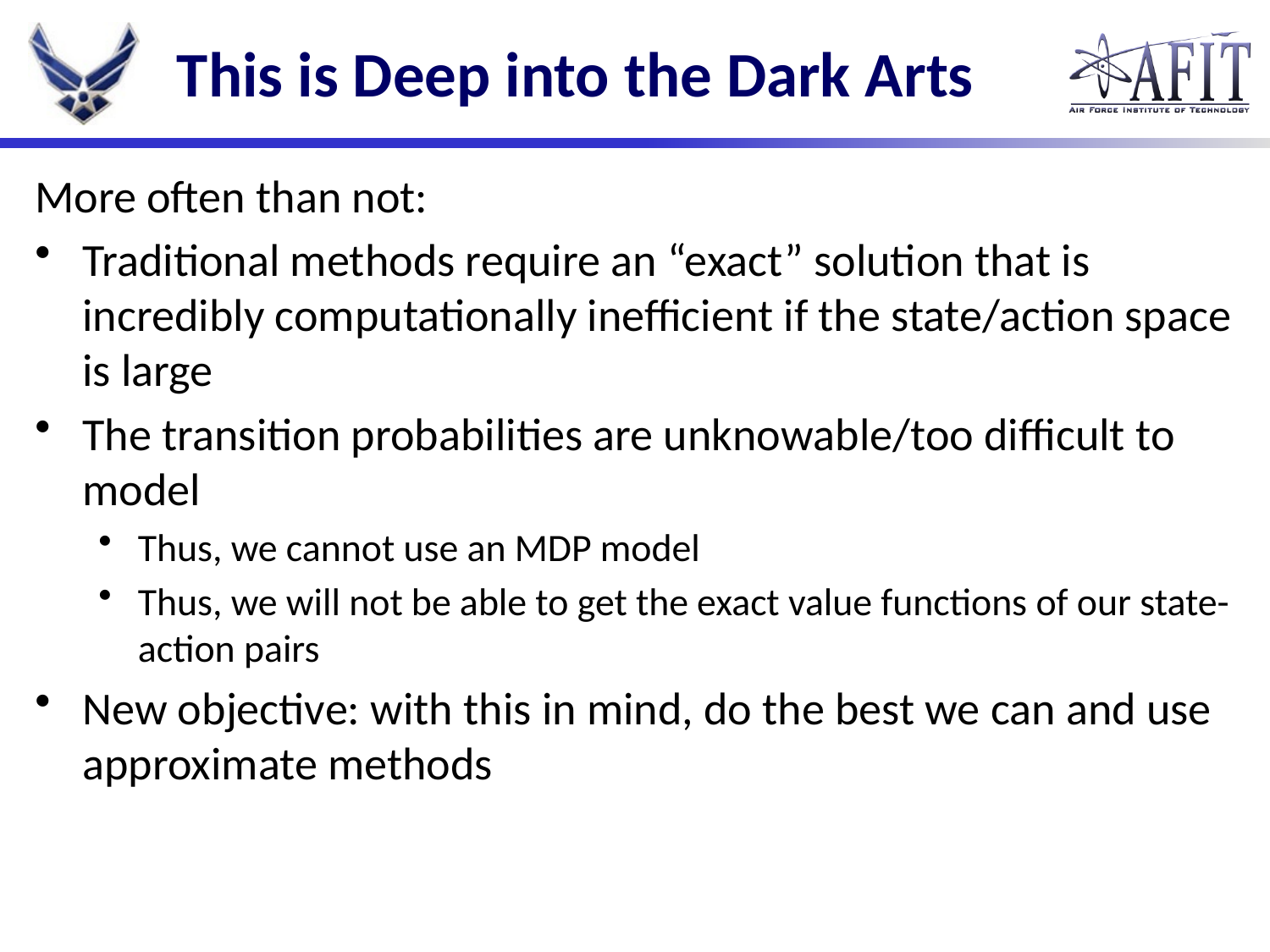

# This is Deep into the Dark Arts
More often than not:
Traditional methods require an “exact” solution that is incredibly computationally inefficient if the state/action space is large
The transition probabilities are unknowable/too difficult to model
Thus, we cannot use an MDP model
Thus, we will not be able to get the exact value functions of our state-action pairs
New objective: with this in mind, do the best we can and use approximate methods